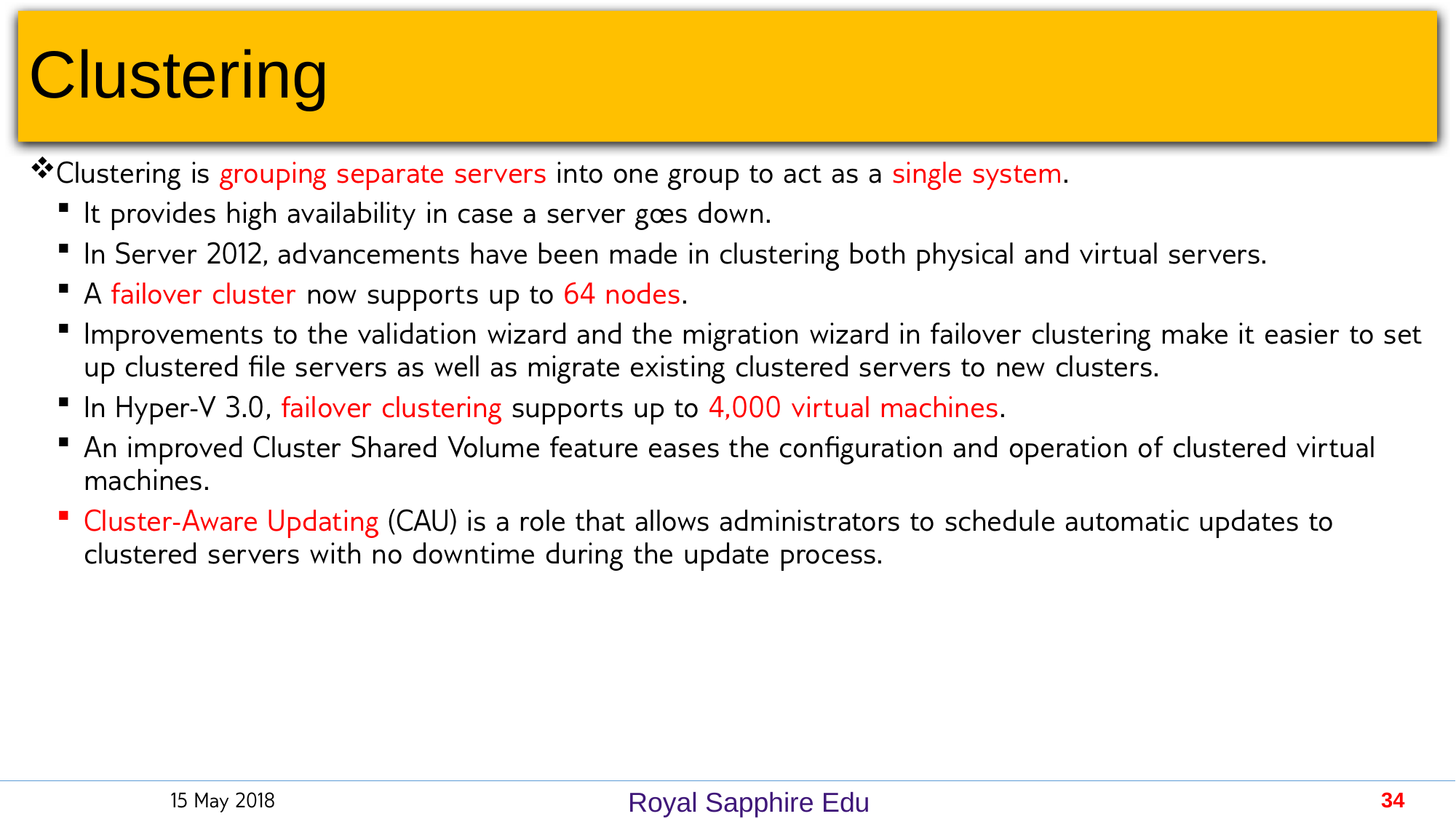

# Clustering
Clustering is grouping separate servers into one group to act as a single system.
It provides high availability in case a server goes down.
In Server 2012, advancements have been made in clustering both physical and virtual servers.
A failover cluster now supports up to 64 nodes.
Improvements to the validation wizard and the migration wizard in failover clustering make it easier to set up clustered file servers as well as migrate existing clustered servers to new clusters.
In Hyper-V 3.0, failover clustering supports up to 4,000 virtual machines.
An improved Cluster Shared Volume feature eases the configuration and operation of clustered virtual machines.
Cluster-Aware Updating (CAU) is a role that allows administrators to schedule automatic updates to clustered servers with no downtime during the update process.
15 May 2018
34